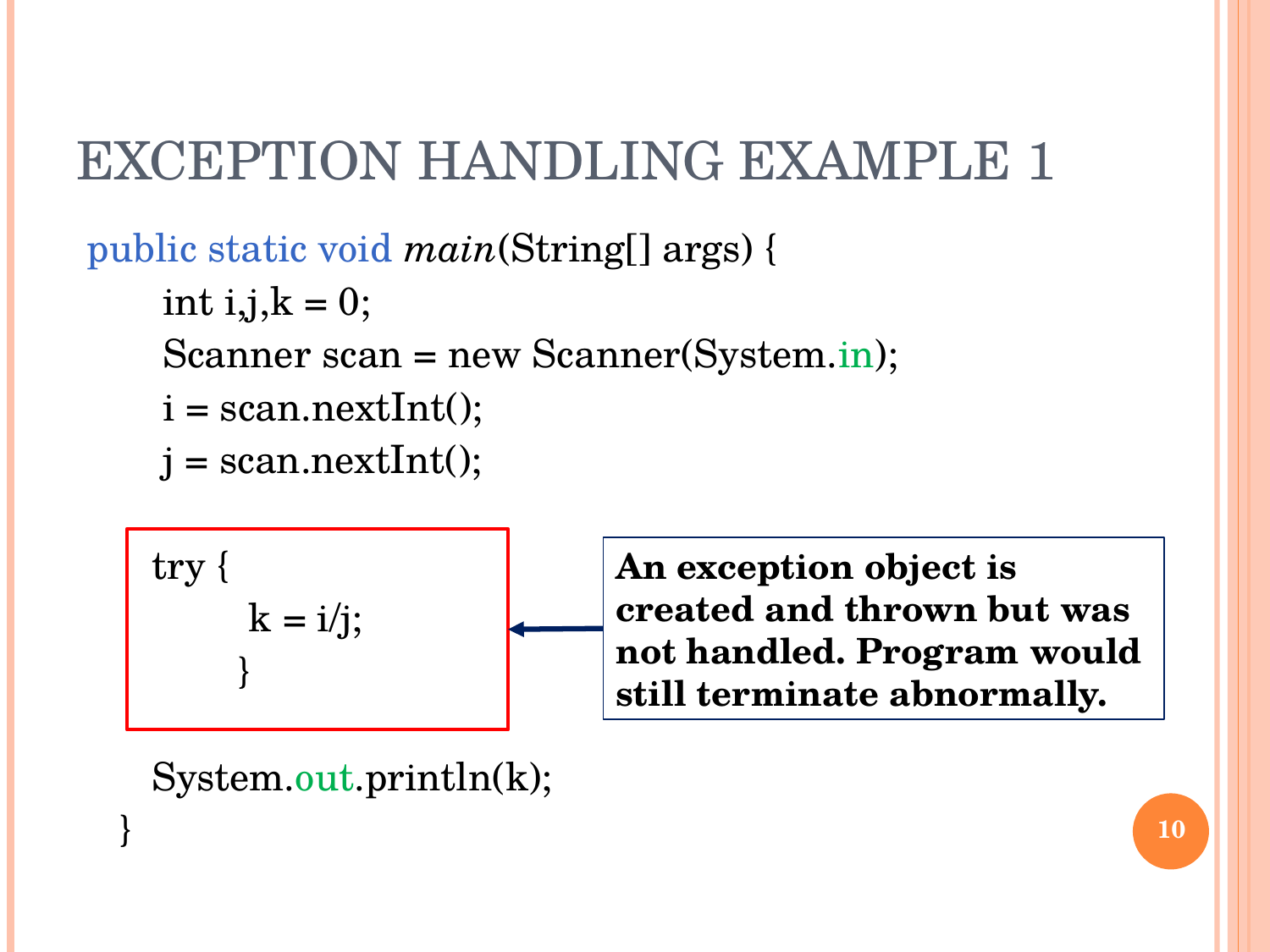

# Exception handling Example 1
 public static void main(String[] args) {
        int i,j,k = 0;
        Scanner scan = new Scanner(System.in);
        i = scan.nextInt();
        j = scan.nextInt();

       try {
                k = i/j;
               }

       System.out.println(k);
    }

An exception object is created and thrown but was not handled. Program would still terminate abnormally.
10